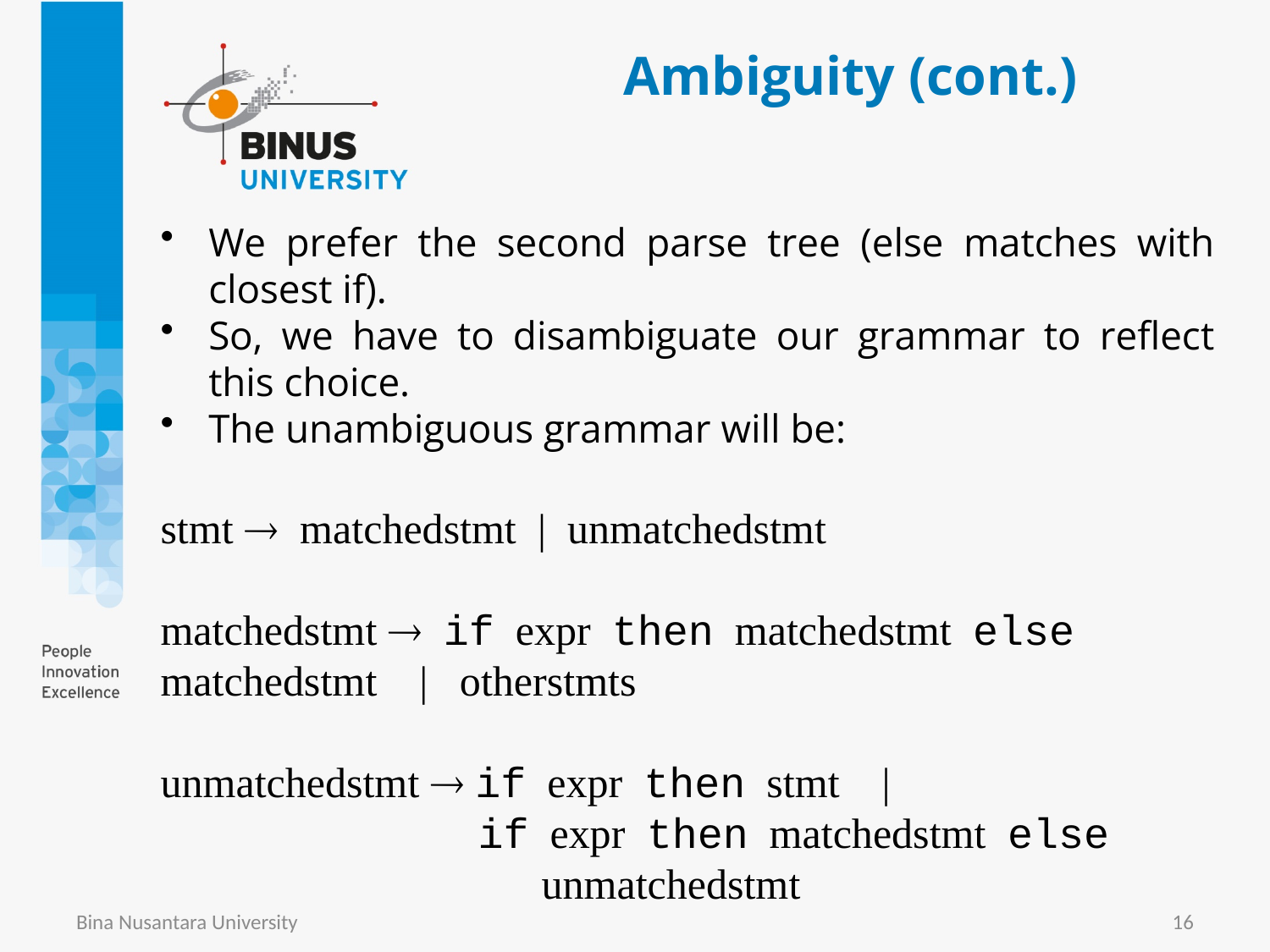

# Ambiguity (cont.)
We prefer the second parse tree (else matches with closest if).
So, we have to disambiguate our grammar to reflect this choice.
The unambiguous grammar will be:

stmt →  matchedstmt  |  unmatchedstmt

matchedstmt →  if  expr  then  matchedstmt  else  matchedstmt    |   otherstmts

unmatchedstmt → if  expr  then  stmt    |
                              if  expr  then  matchedstmt  else
			unmatchedstmt
Bina Nusantara University
16